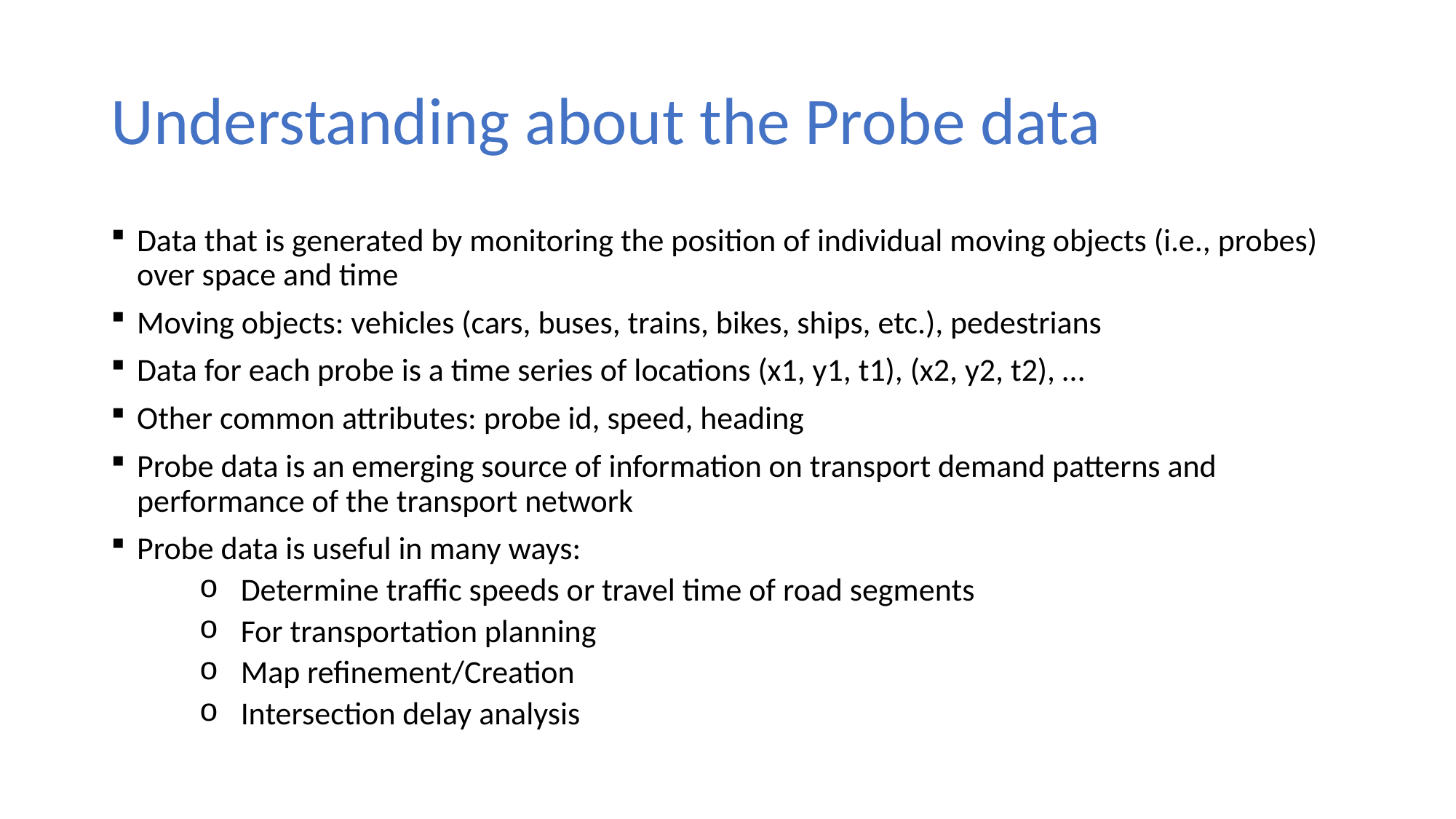

# Understanding about the Probe data
Data that is generated by monitoring the position of individual moving objects (i.e., probes) over space and time
Moving objects: vehicles (cars, buses, trains, bikes, ships, etc.), pedestrians
Data for each probe is a time series of locations (x1, y1, t1), (x2, y2, t2), …
Other common attributes: probe id, speed, heading
Probe data is an emerging source of information on transport demand patterns and performance of the transport network
Probe data is useful in many ways:
Determine traffic speeds or travel time of road segments
For transportation planning
Map refinement/Creation
Intersection delay analysis